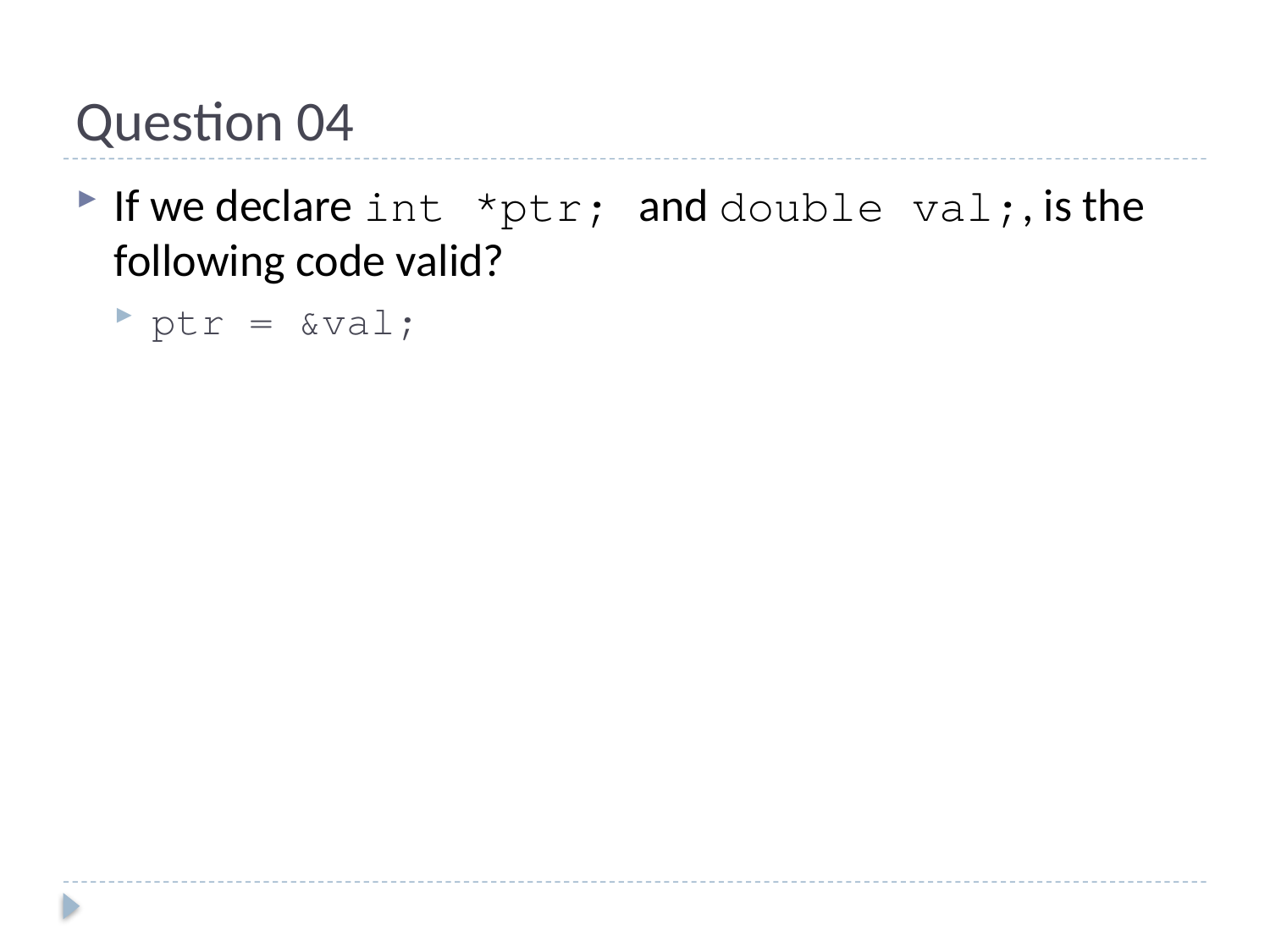

# Question 04
If we declare int *ptr; and double val;, is the following code valid?
ptr = &val;